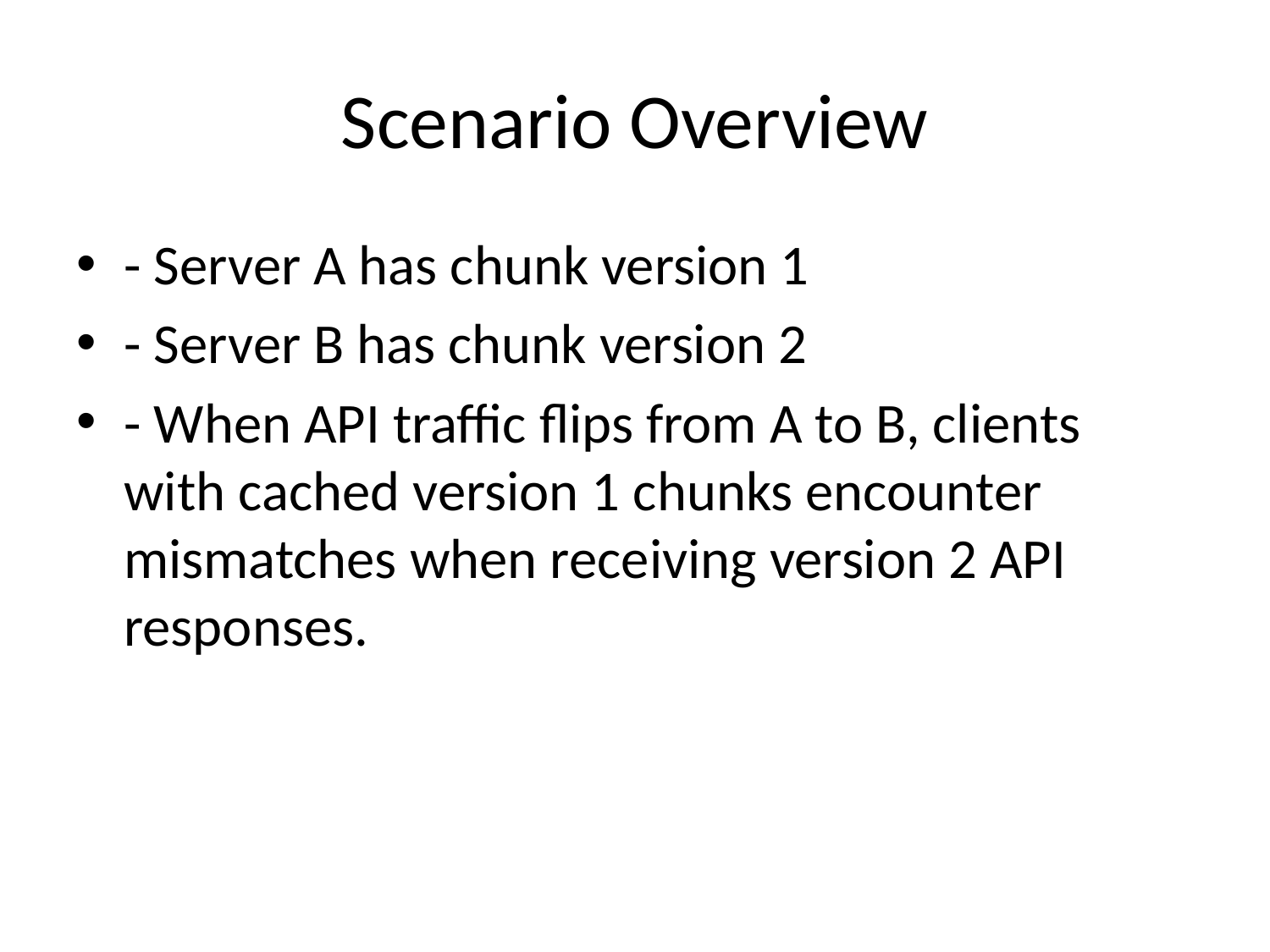

# Scenario Overview
- Server A has chunk version 1
- Server B has chunk version 2
- When API traffic flips from A to B, clients with cached version 1 chunks encounter mismatches when receiving version 2 API responses.